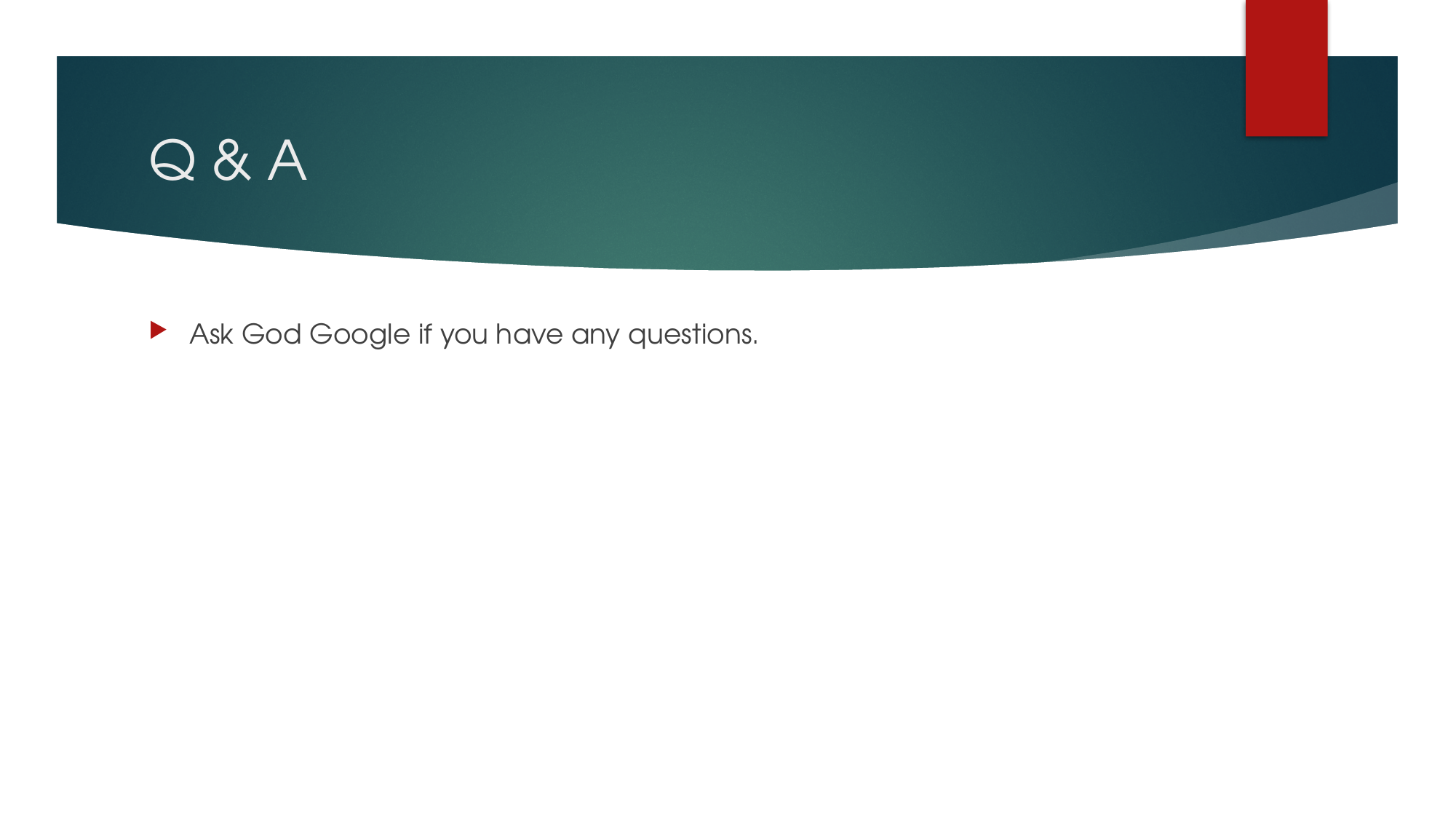

# Q & A
Ask God Google if you have any questions.